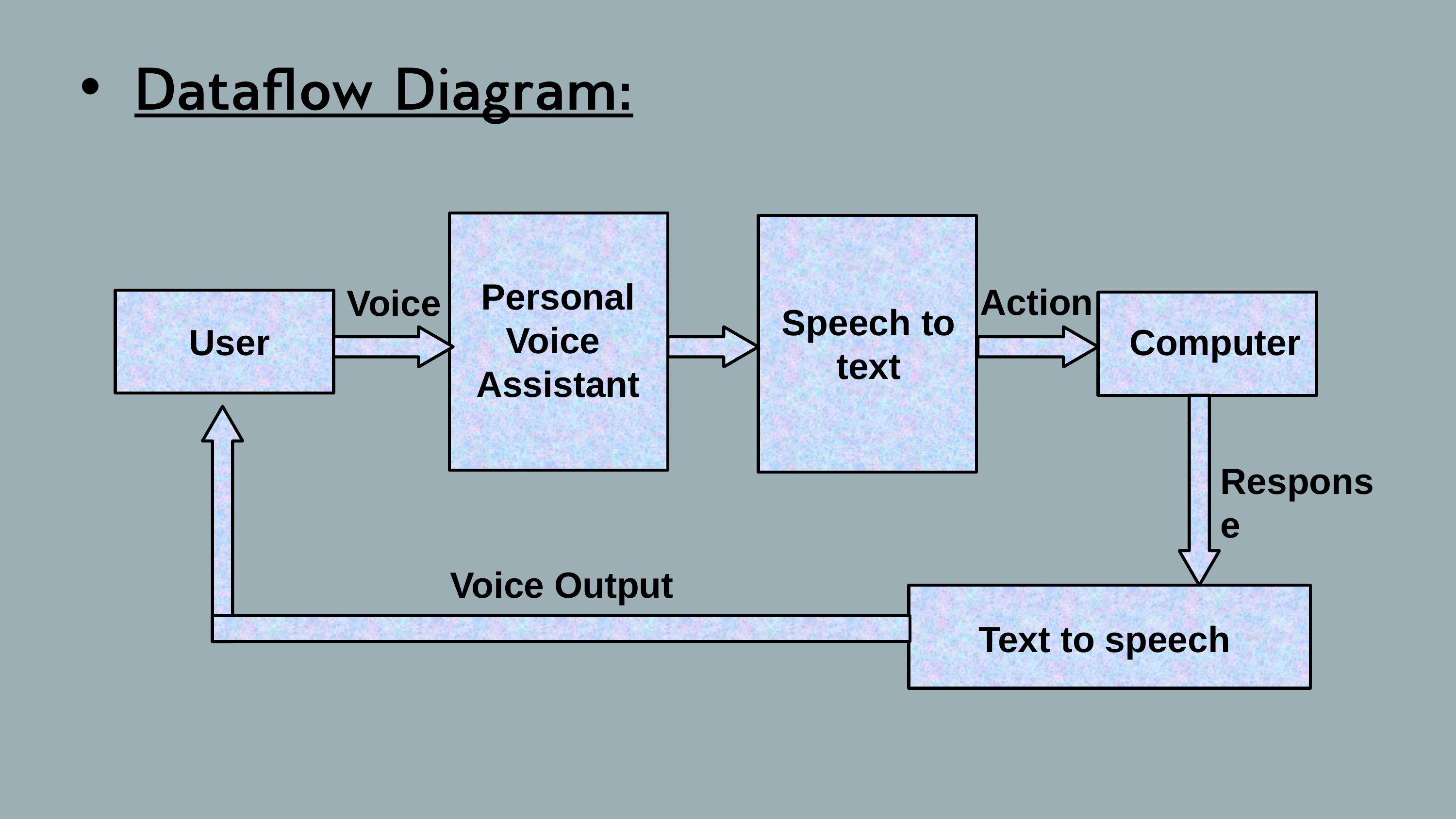

Dataflow Diagram:

Personal
Voice
Assistant

Speech to
text
Action

Computer
Response
Voice

User
Voice Output

Text to speech